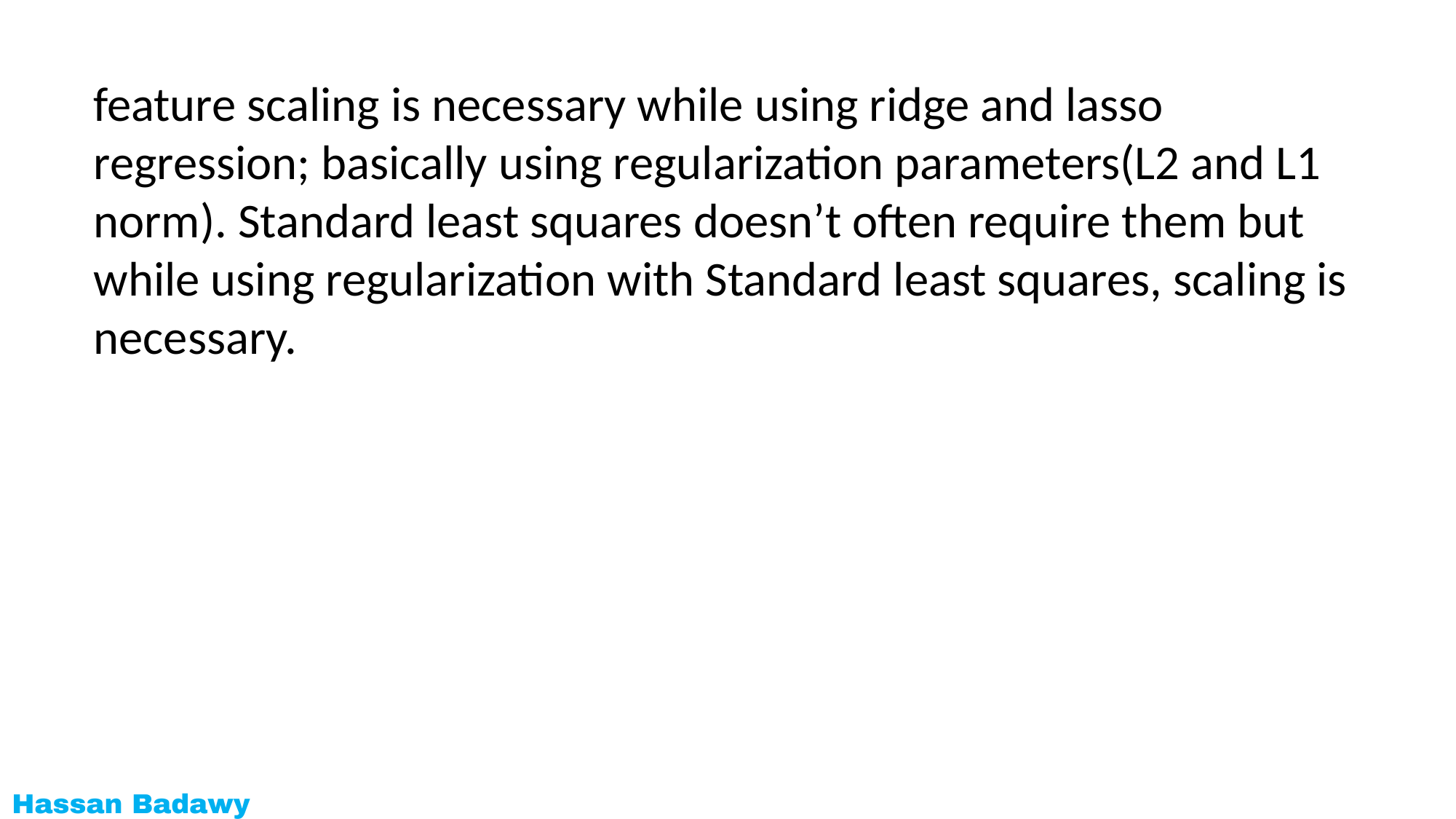

feature scaling is necessary while using ridge and lasso regression; basically using regularization parameters(L2 and L1 norm). Standard least squares doesn’t often require them but while using regularization with Standard least squares, scaling is necessary.